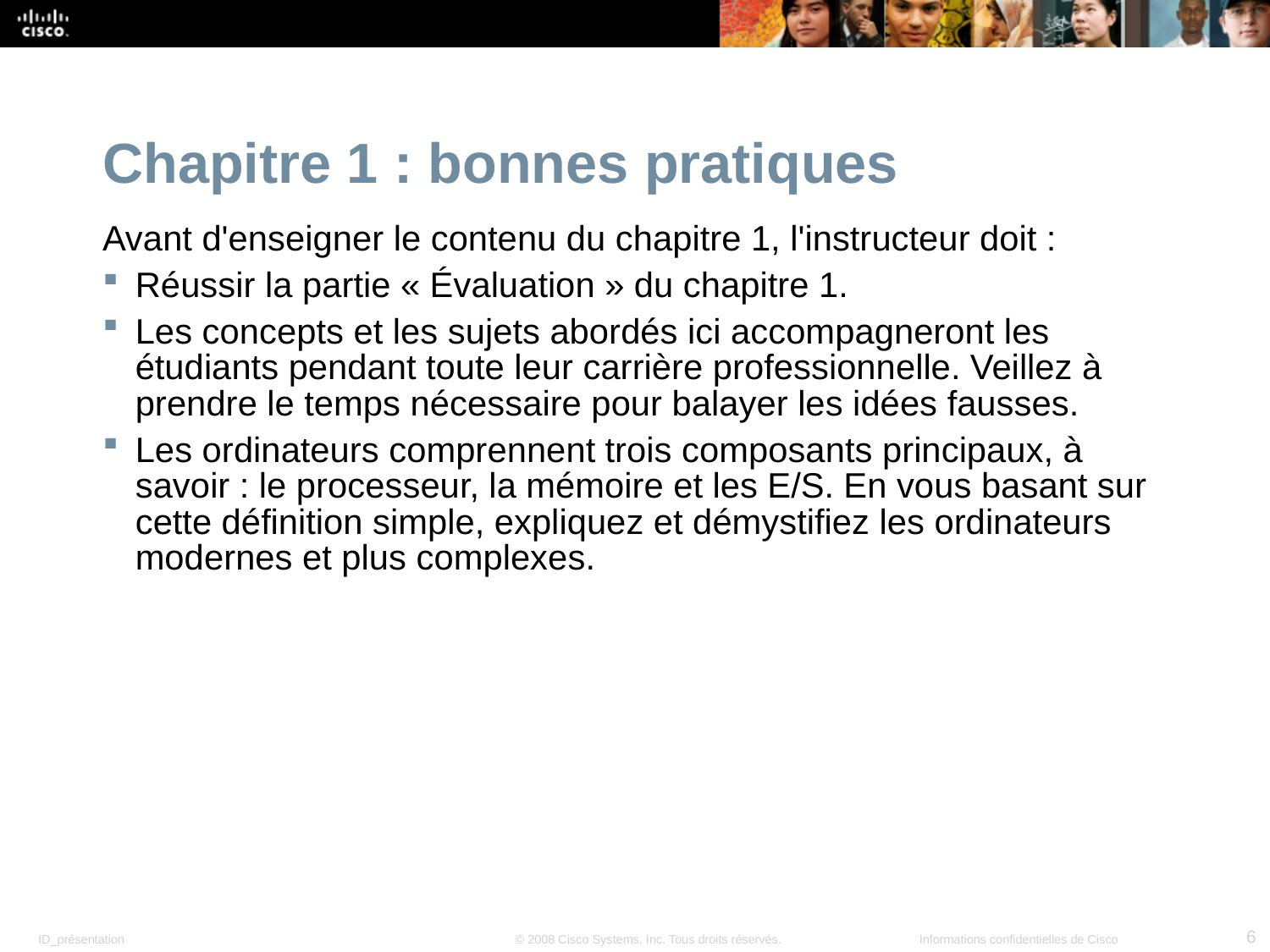

Chapitre 1 : bonnes pratiques
Avant d'enseigner le contenu du chapitre 1, l'instructeur doit :
Réussir la partie « Évaluation » du chapitre 1.
Les concepts et les sujets abordés ici accompagneront les étudiants pendant toute leur carrière professionnelle. Veillez à prendre le temps nécessaire pour balayer les idées fausses.
Les ordinateurs comprennent trois composants principaux, à savoir : le processeur, la mémoire et les E/S. En vous basant sur cette définition simple, expliquez et démystifiez les ordinateurs modernes et plus complexes.